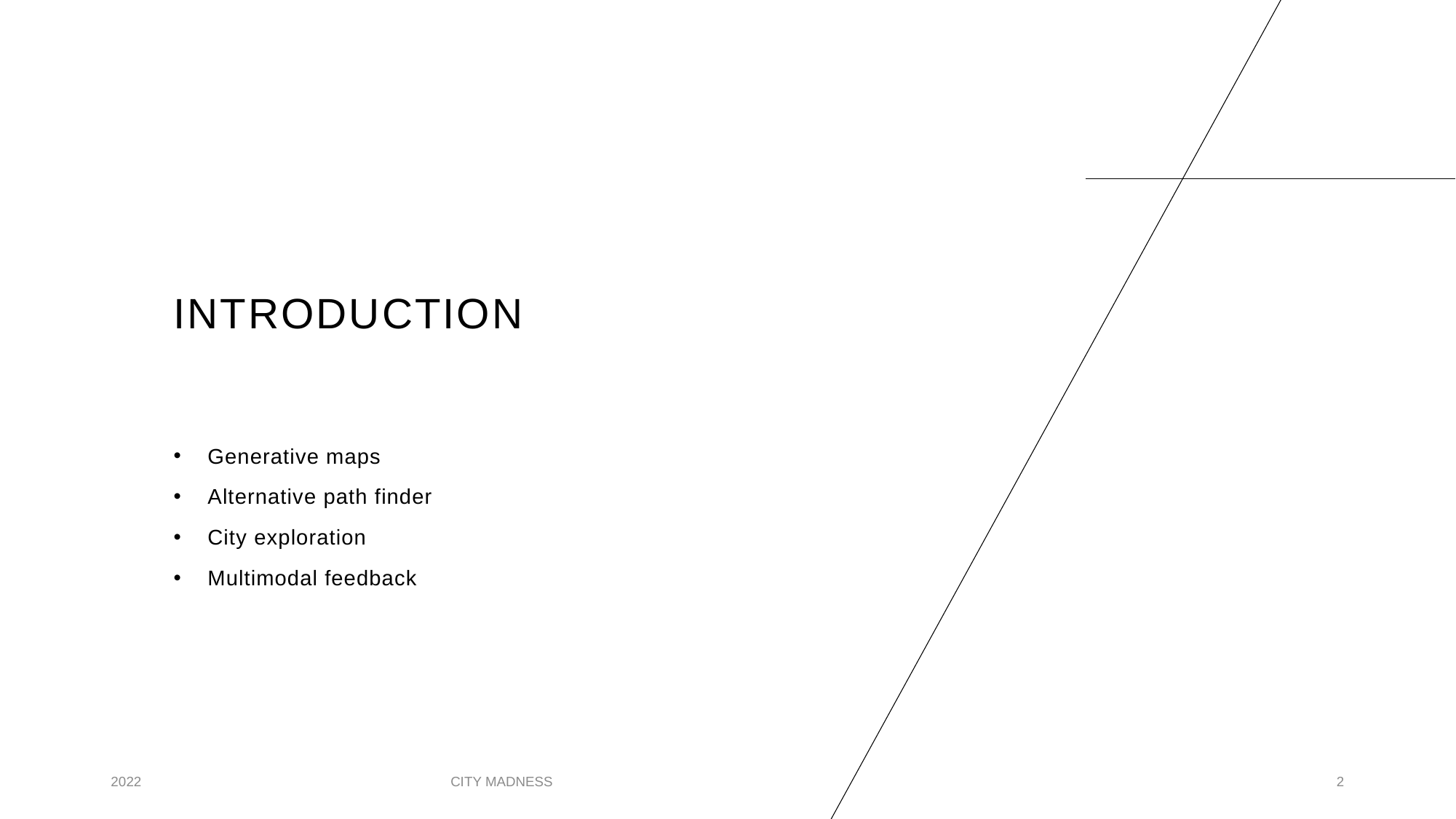

# INTRODUCTION
Generative maps
Alternative path finder
City exploration
Multimodal feedback

2022
CITY MADNESS
2